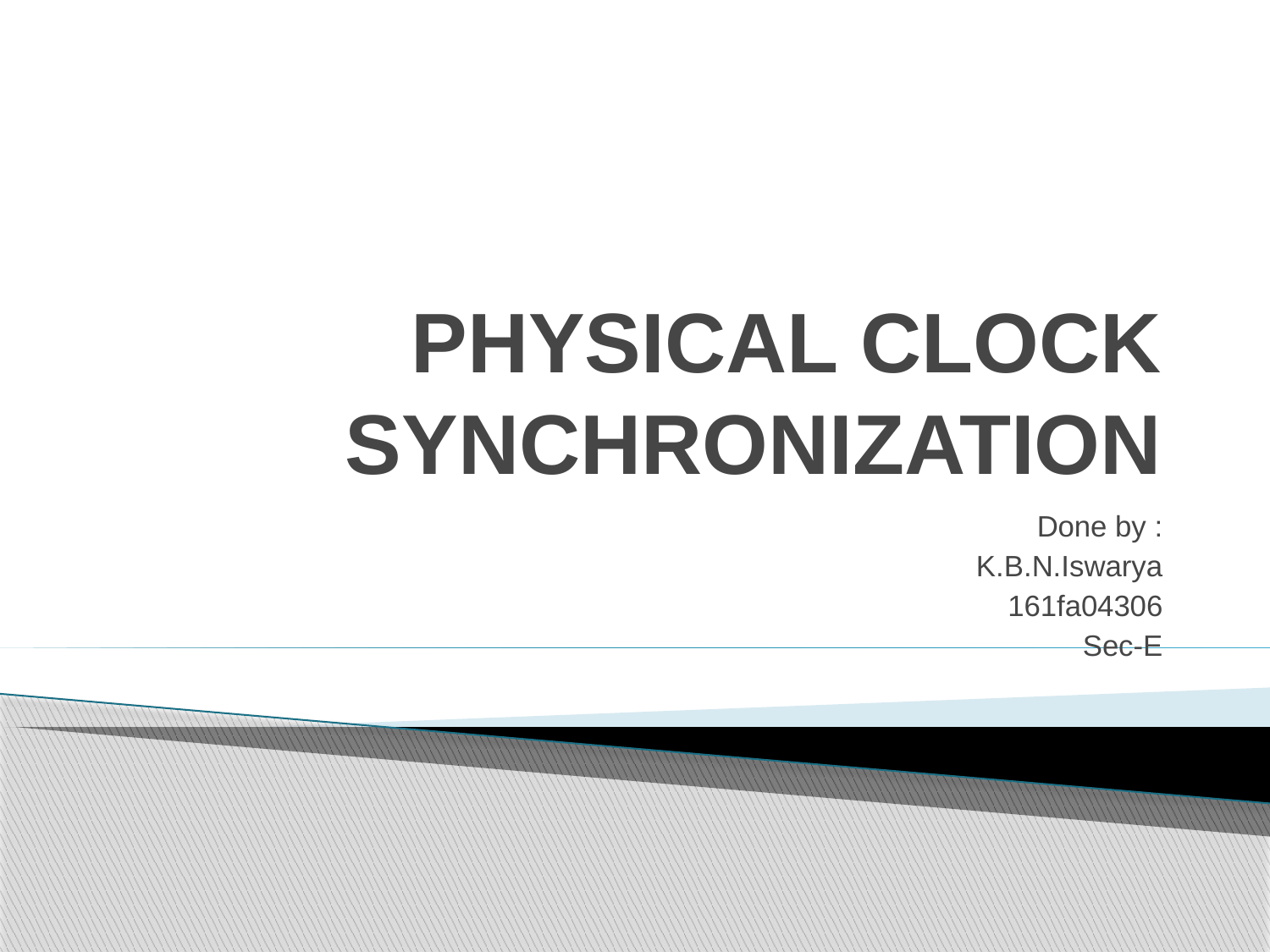

# PHYSICAL CLOCK SYNCHRONIZATION
Done by :
K.B.N.Iswarya
161fa04306
Sec-E